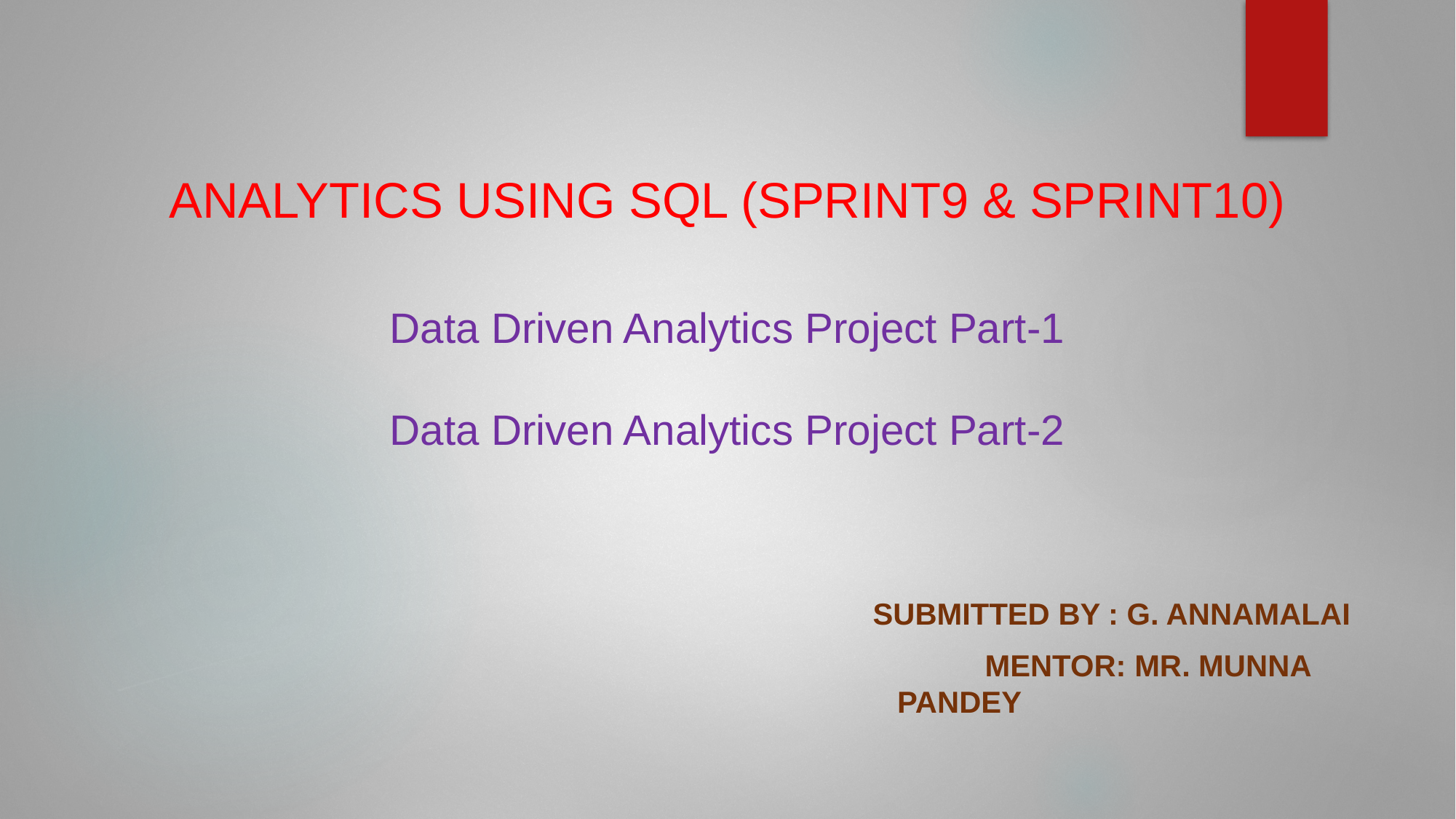

# ANALYTICS USING SQL (SPRINT9 & SPRINT10) Data Driven Analytics Project Part-1 Data Driven Analytics Project Part-2
Submitted By : G. Annamalai
                                             Mentor: Mr. Munna Pandey